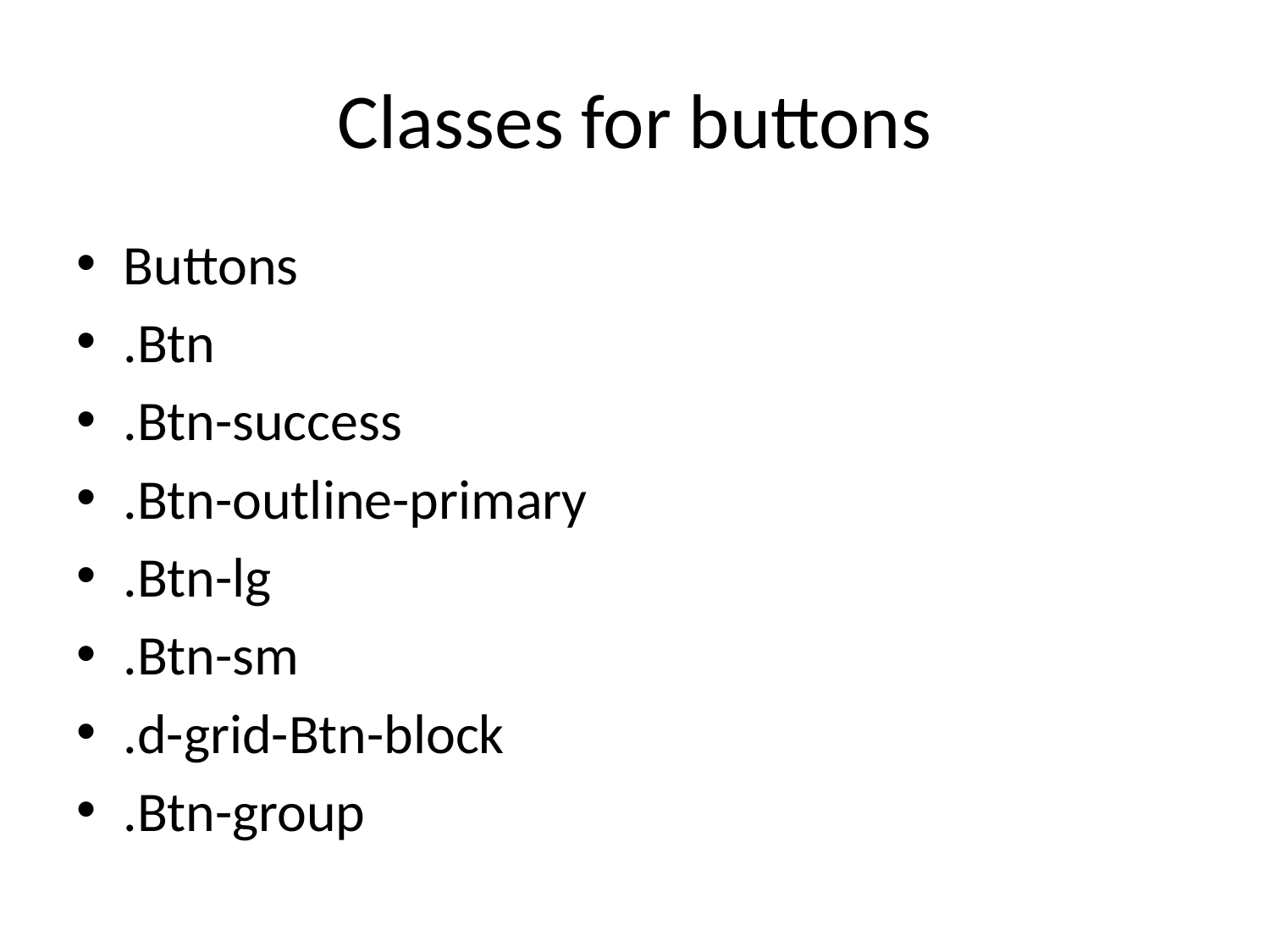

# Classes for buttons
Buttons
.Btn
.Btn-success
.Btn-outline-primary
.Btn-lg
.Btn-sm
.d-grid-Btn-block
.Btn-group